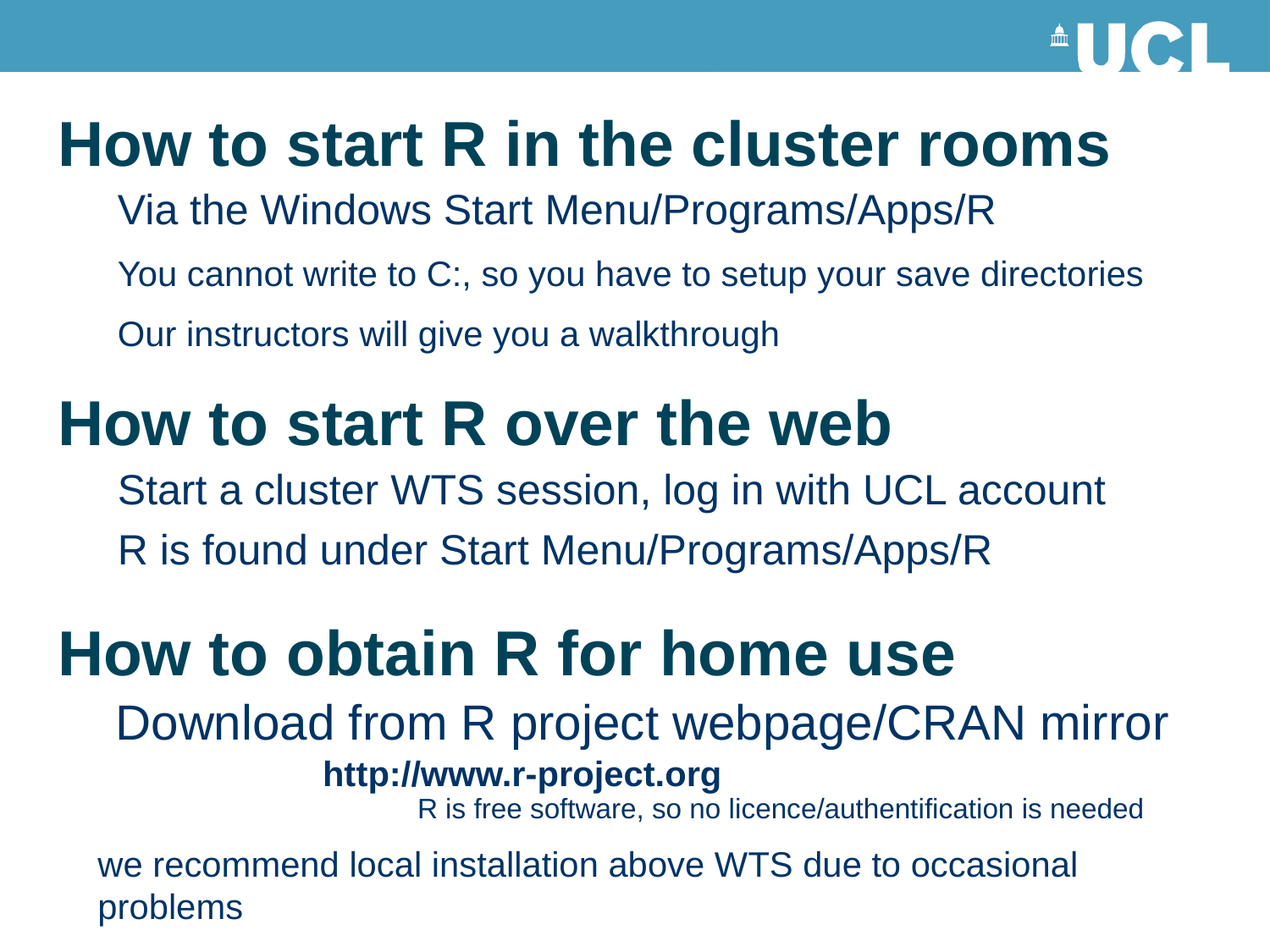

# How to start R in the cluster rooms
Via the Windows Start Menu/Programs/Apps/R
You cannot write to C:, so you have to setup your save directories
Our instructors will give you a walkthrough
How to start R over the web
Start a cluster WTS session, log in with UCL account
R is found under Start Menu/Programs/Apps/R

How to obtain R for home use
Download from R project webpage/CRAN mirror

http://www.r-project.org
R is free software, so no licence/authentification is needed
we recommend local installation above WTS due to occasional problems